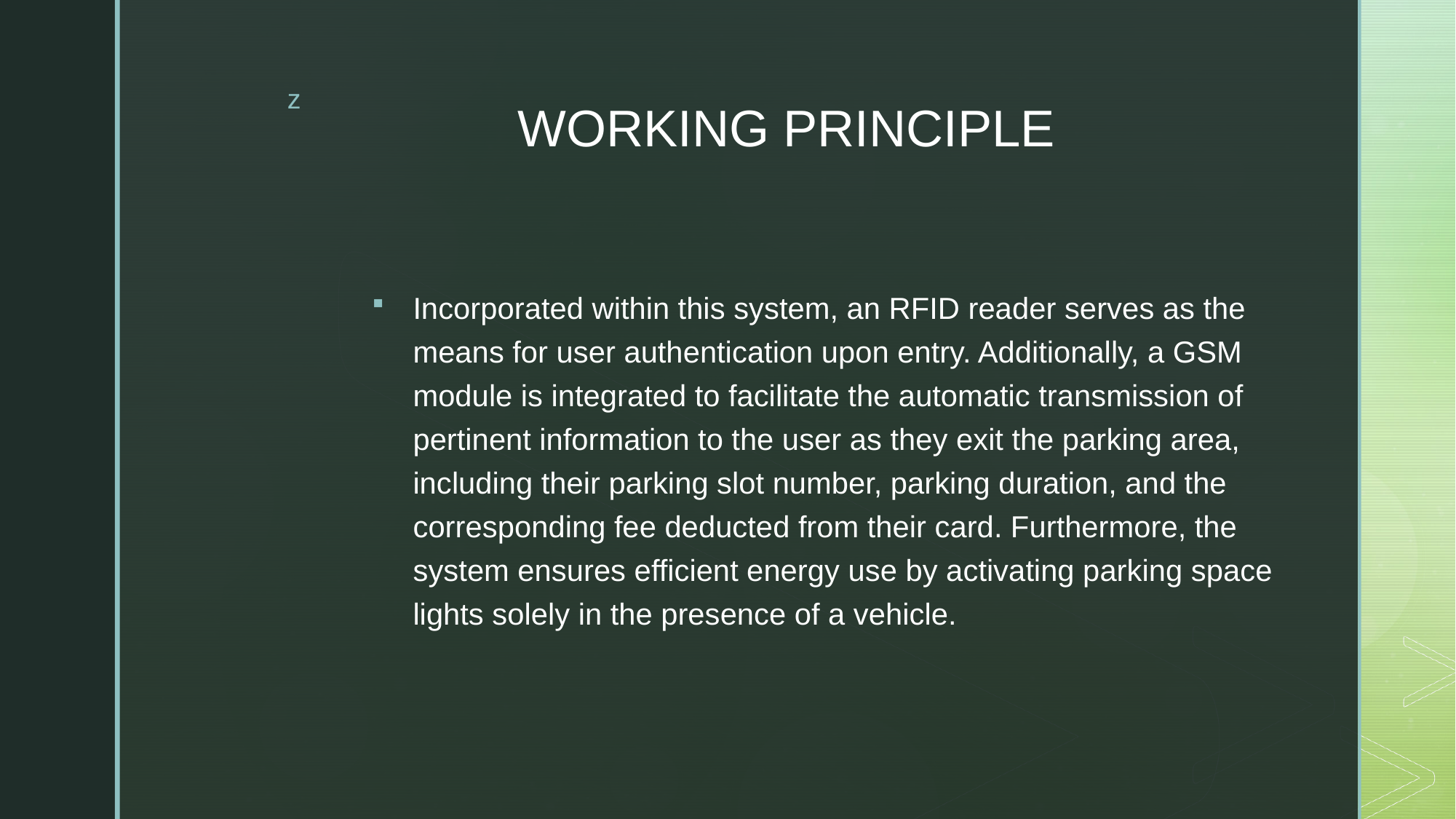

# WORKING PRINCIPLE
Incorporated within this system, an RFID reader serves as the means for user authentication upon entry. Additionally, a GSM module is integrated to facilitate the automatic transmission of pertinent information to the user as they exit the parking area, including their parking slot number, parking duration, and the corresponding fee deducted from their card. Furthermore, the system ensures efficient energy use by activating parking space lights solely in the presence of a vehicle.